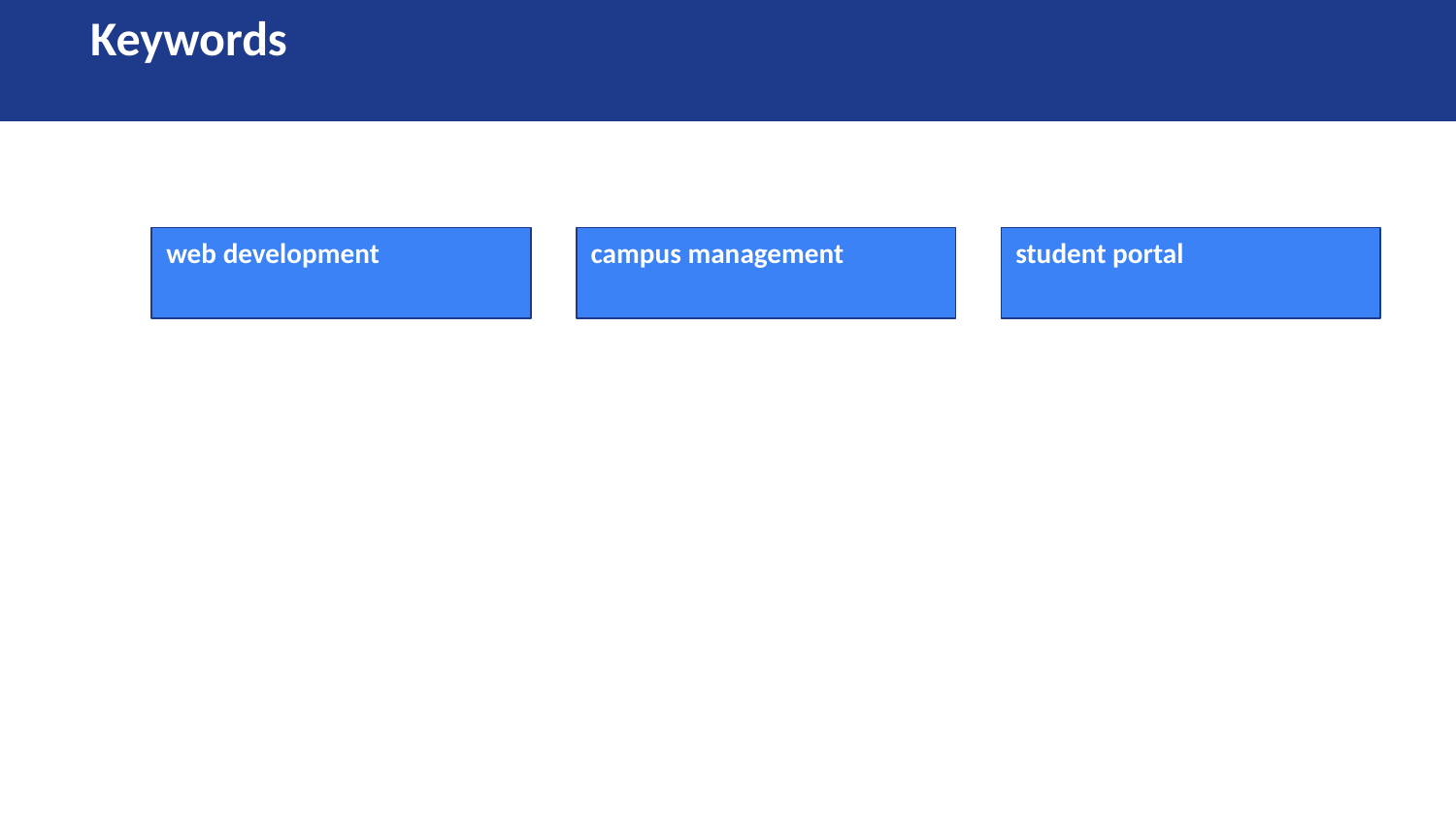

Keywords

web development

campus management

student portal